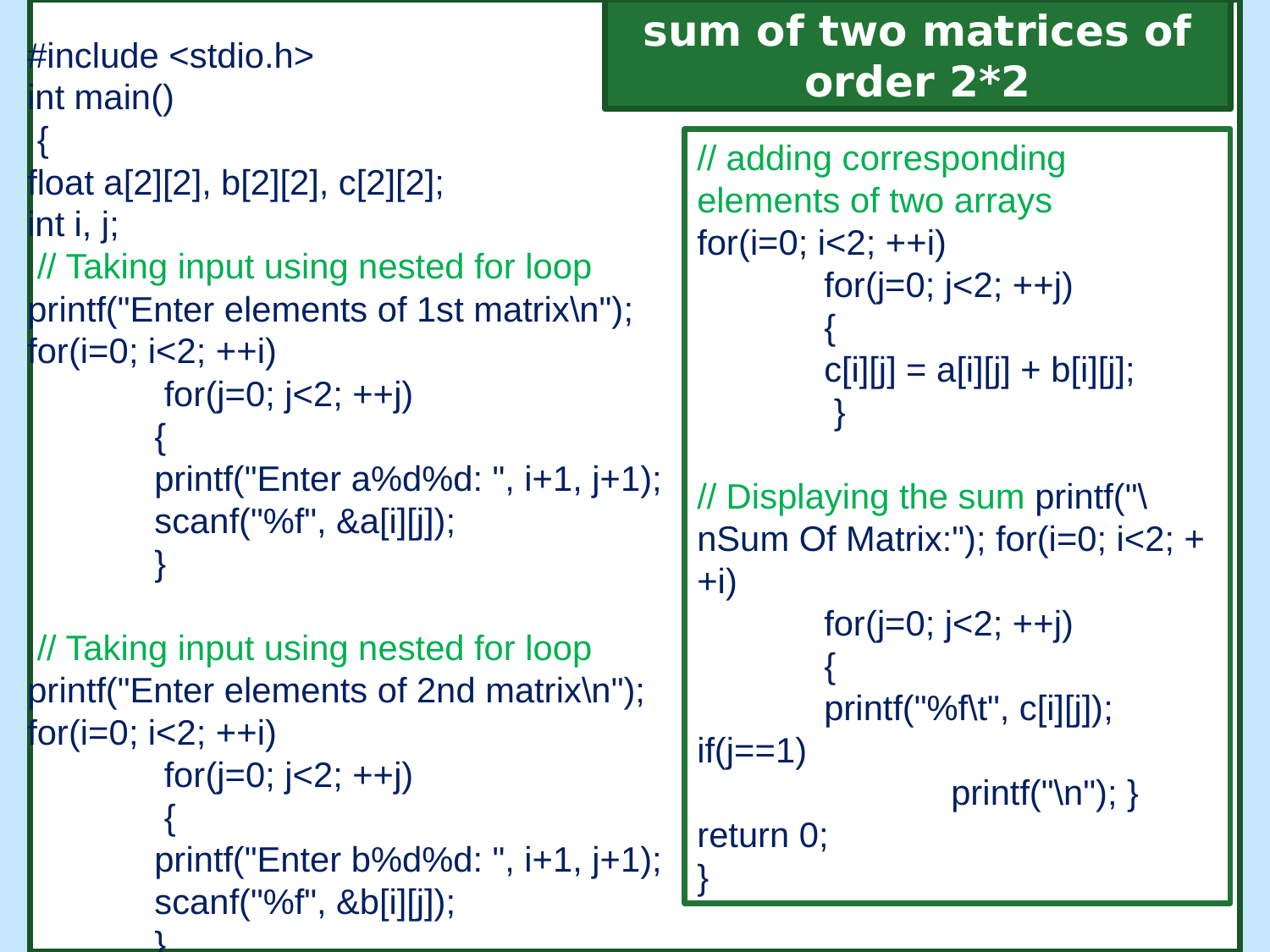

sum of two matrices of order 2*2
#include <stdio.h>
int main()
 {
float a[2][2], b[2][2], c[2][2];
int i, j;
 // Taking input using nested for loop
printf("Enter elements of 1st matrix\n");
for(i=0; i<2; ++i)
	 for(j=0; j<2; ++j)
 	{
	printf("Enter a%d%d: ", i+1, j+1); 	scanf("%f", &a[i][j]);
	}

 // Taking input using nested for loop printf("Enter elements of 2nd matrix\n"); for(i=0; i<2; ++i)
	 for(j=0; j<2; ++j)
	 {
	printf("Enter b%d%d: ", i+1, j+1); 	scanf("%f", &b[i][j]);
	}

#
// adding corresponding elements of two arrays
for(i=0; i<2; ++i)
	for(j=0; j<2; ++j)
	{
	c[i][j] = a[i][j] + b[i][j];
	 }

// Displaying the sum printf("\nSum Of Matrix:"); for(i=0; i<2; ++i)
	for(j=0; j<2; ++j)
	{
	printf("%f\t", c[i][j]); 	if(j==1)
		printf("\n"); } return 0;
}

© Oxford University Press 2013. All rights reserved.